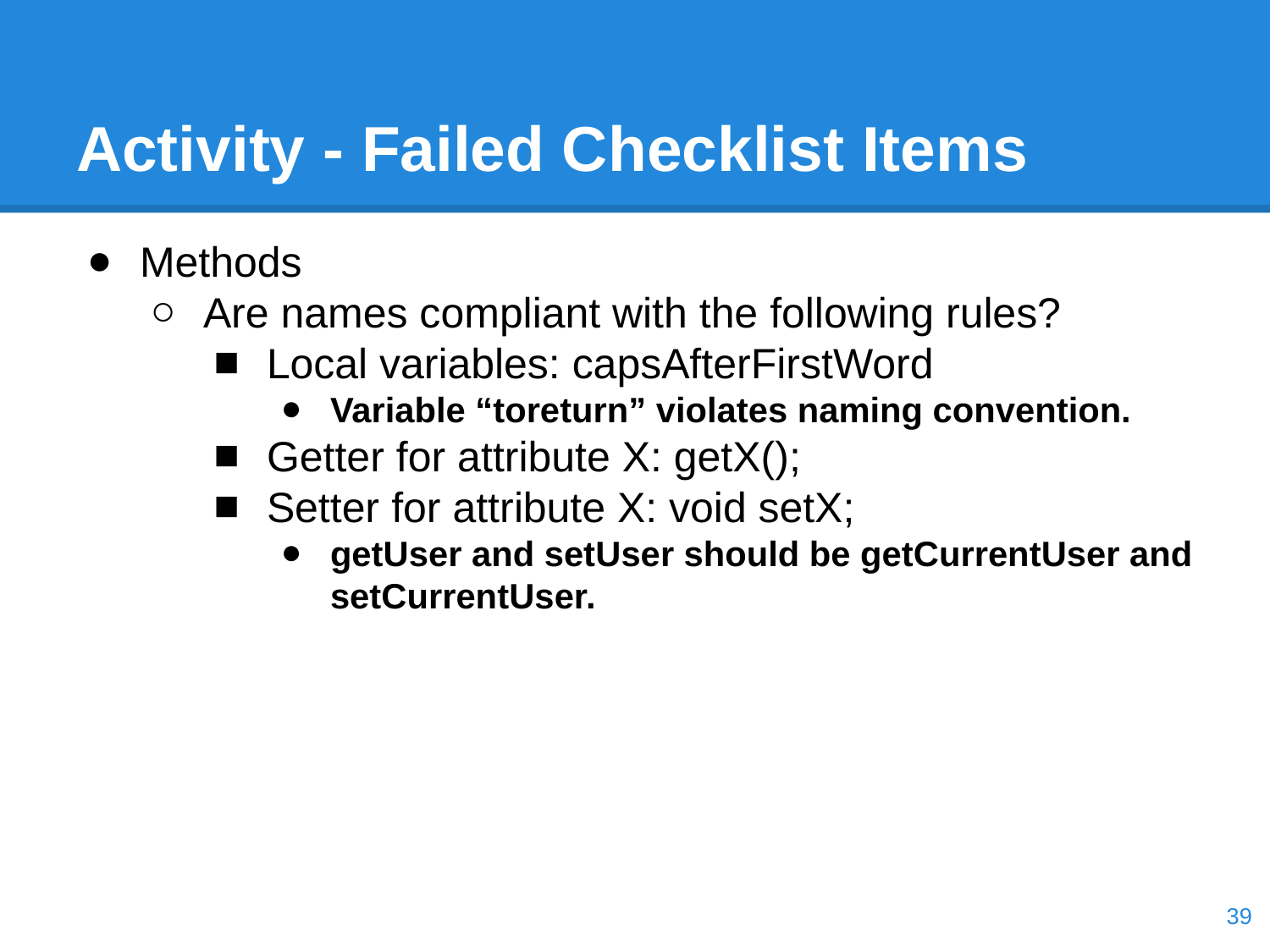

# Activity - Failed Checklist Items
Methods
Are names compliant with the following rules?
Local variables: capsAfterFirstWord
Variable “toreturn” violates naming convention.
Getter for attribute X: getX();
Setter for attribute X: void setX;
getUser and setUser should be getCurrentUser and setCurrentUser.
39